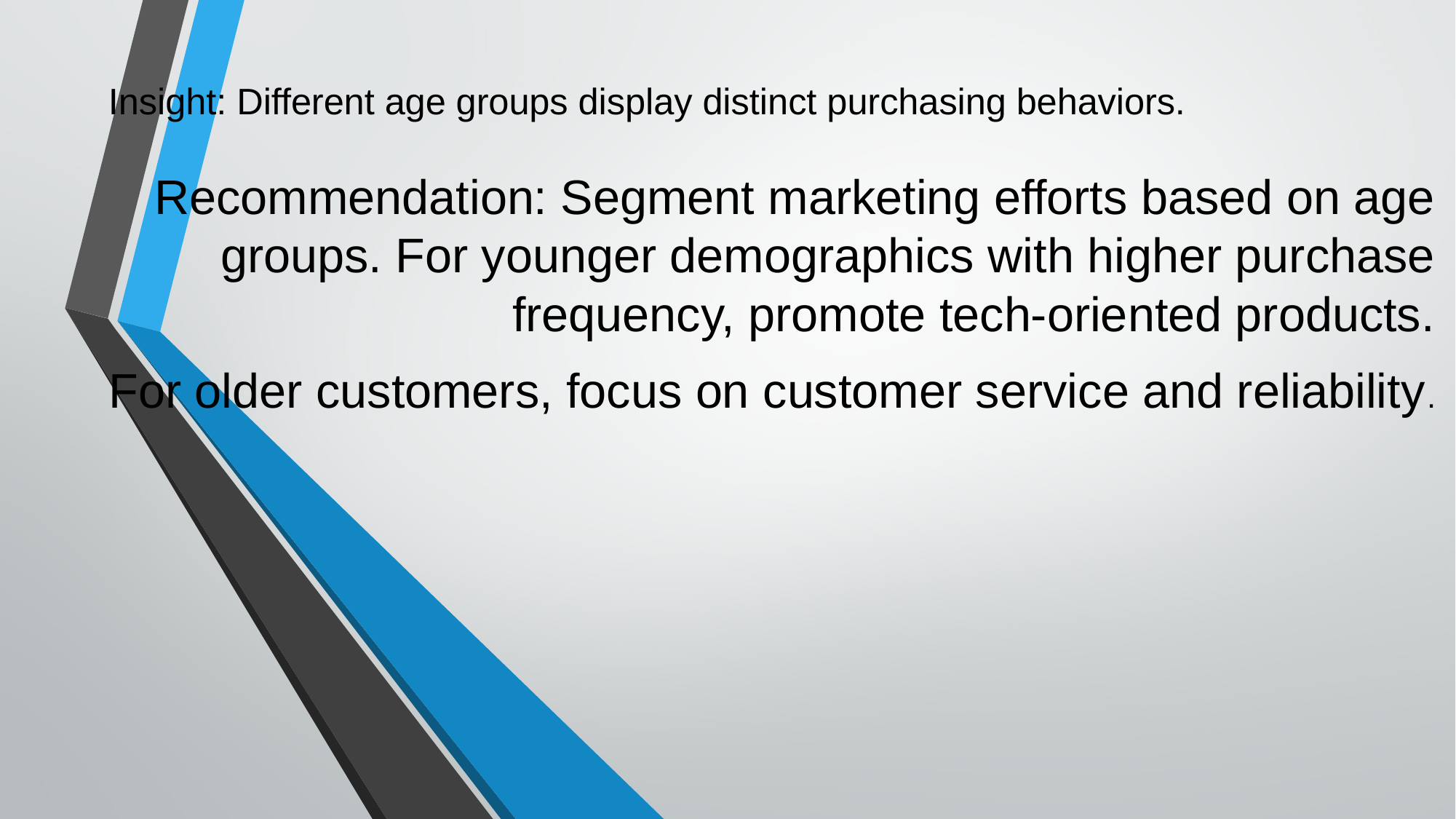

# Insight: Different age groups display distinct purchasing behaviors.
Recommendation: Segment marketing efforts based on age groups. For younger demographics with higher purchase frequency, promote tech-oriented products.
 For older customers, focus on customer service and reliability.